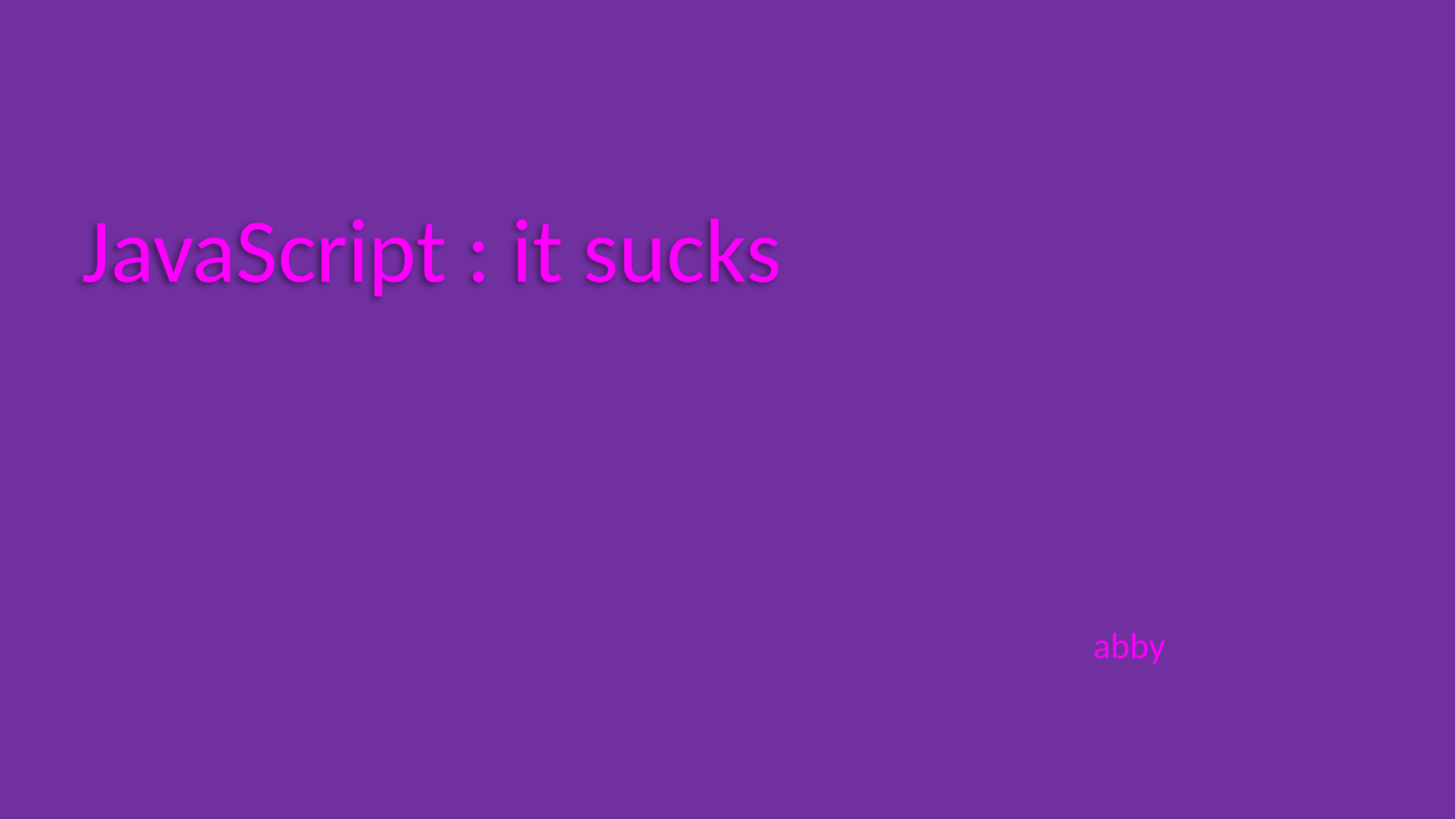

# JavaScript : it sucks
abby
stupid